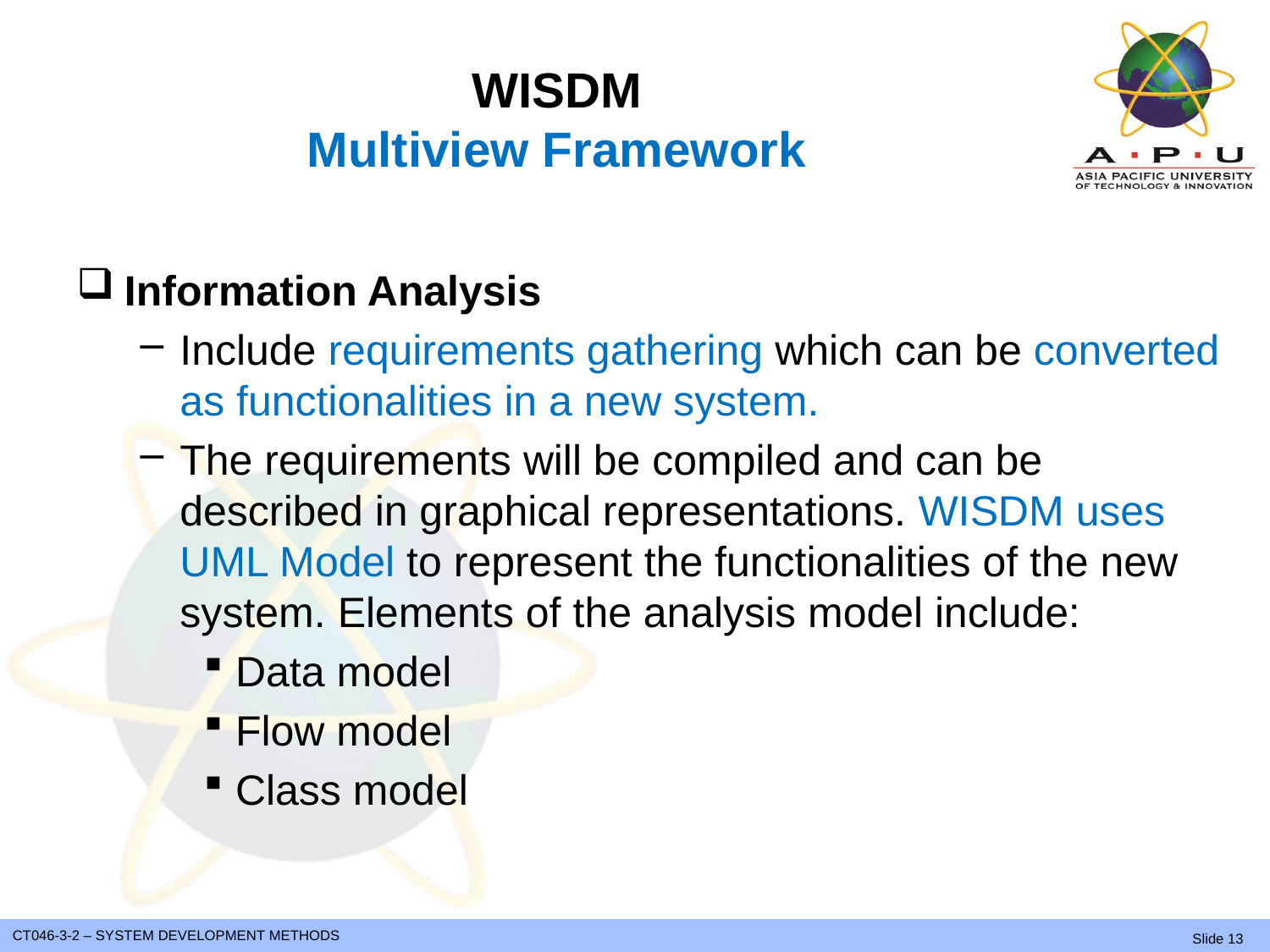

# WISDM
Multiview Framework
Information Analysis
Include requirements gathering which can be converted as functionalities in a new system.
The requirements will be compiled and can be described in graphical representations. WISDM uses UML Model to represent the functionalities of the new system. Elements of the analysis model include:
Data model
Flow model
Class model